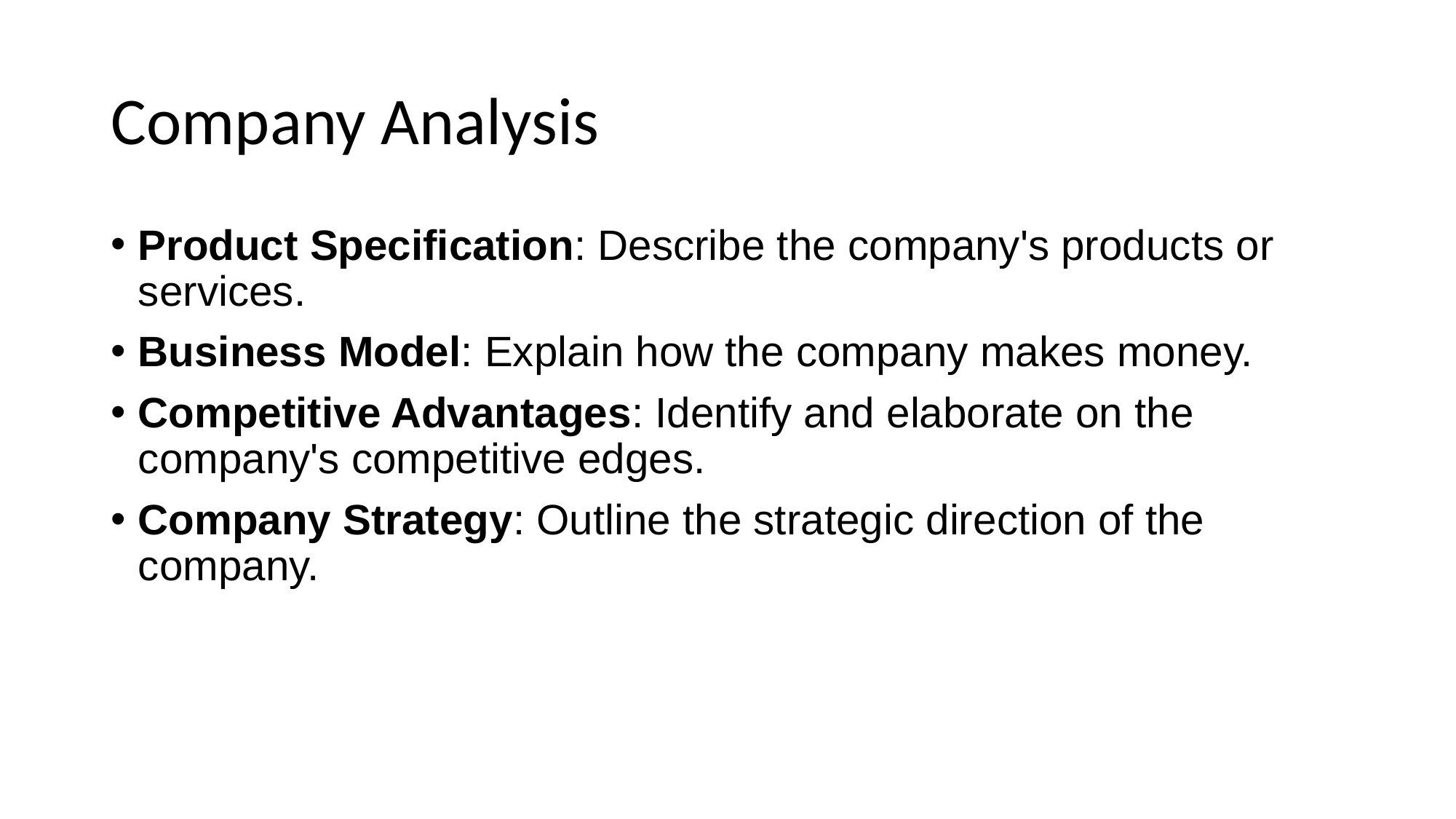

# Company Analysis
Product Specification: Describe the company's products or services.
Business Model: Explain how the company makes money.
Competitive Advantages: Identify and elaborate on the company's competitive edges.
Company Strategy: Outline the strategic direction of the company.